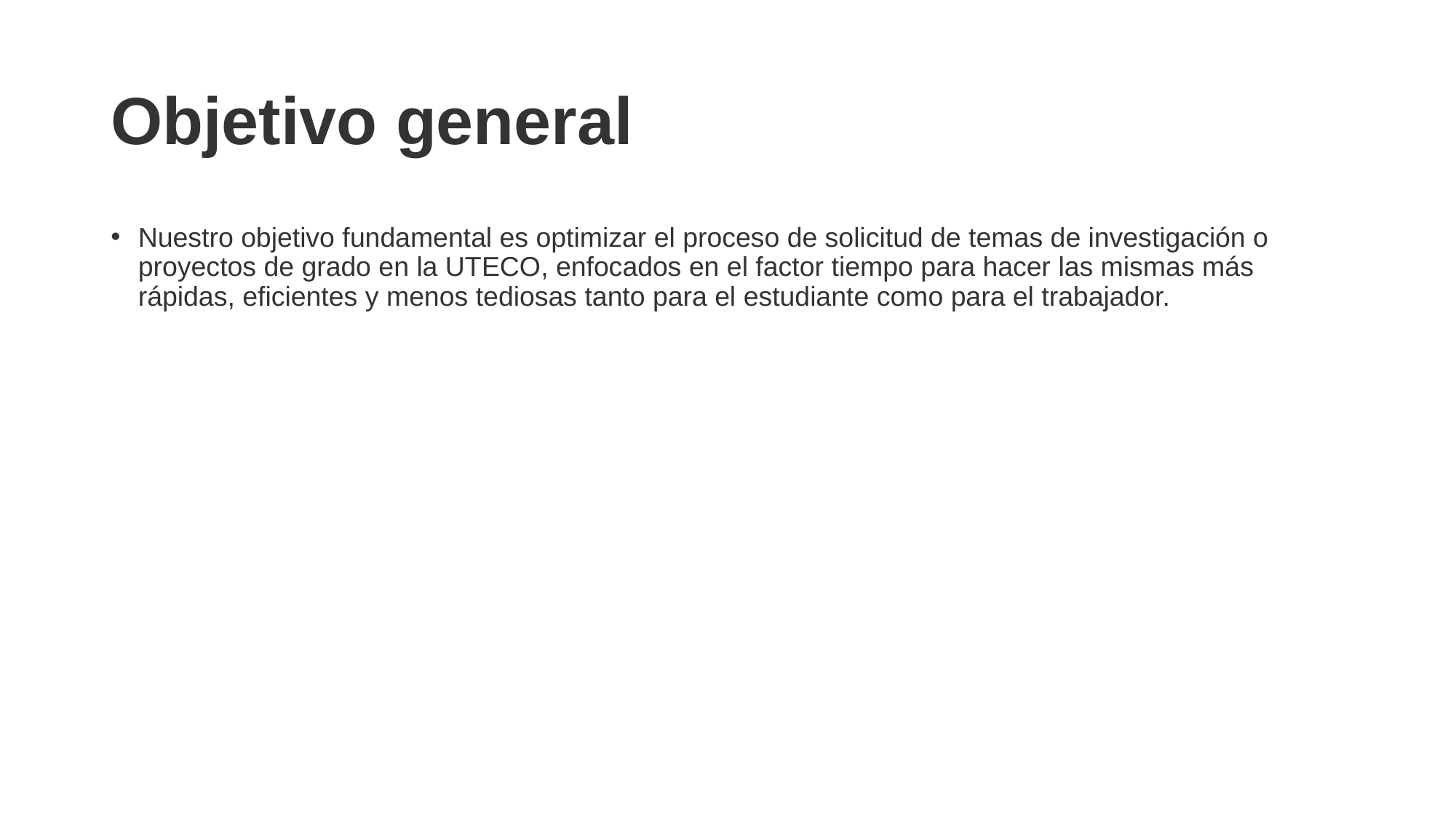

# Objetivo general
Nuestro objetivo fundamental es optimizar el proceso de solicitud de temas de investigación o proyectos de grado en la UTECO, enfocados en el factor tiempo para hacer las mismas más rápidas, eficientes y menos tediosas tanto para el estudiante como para el trabajador.